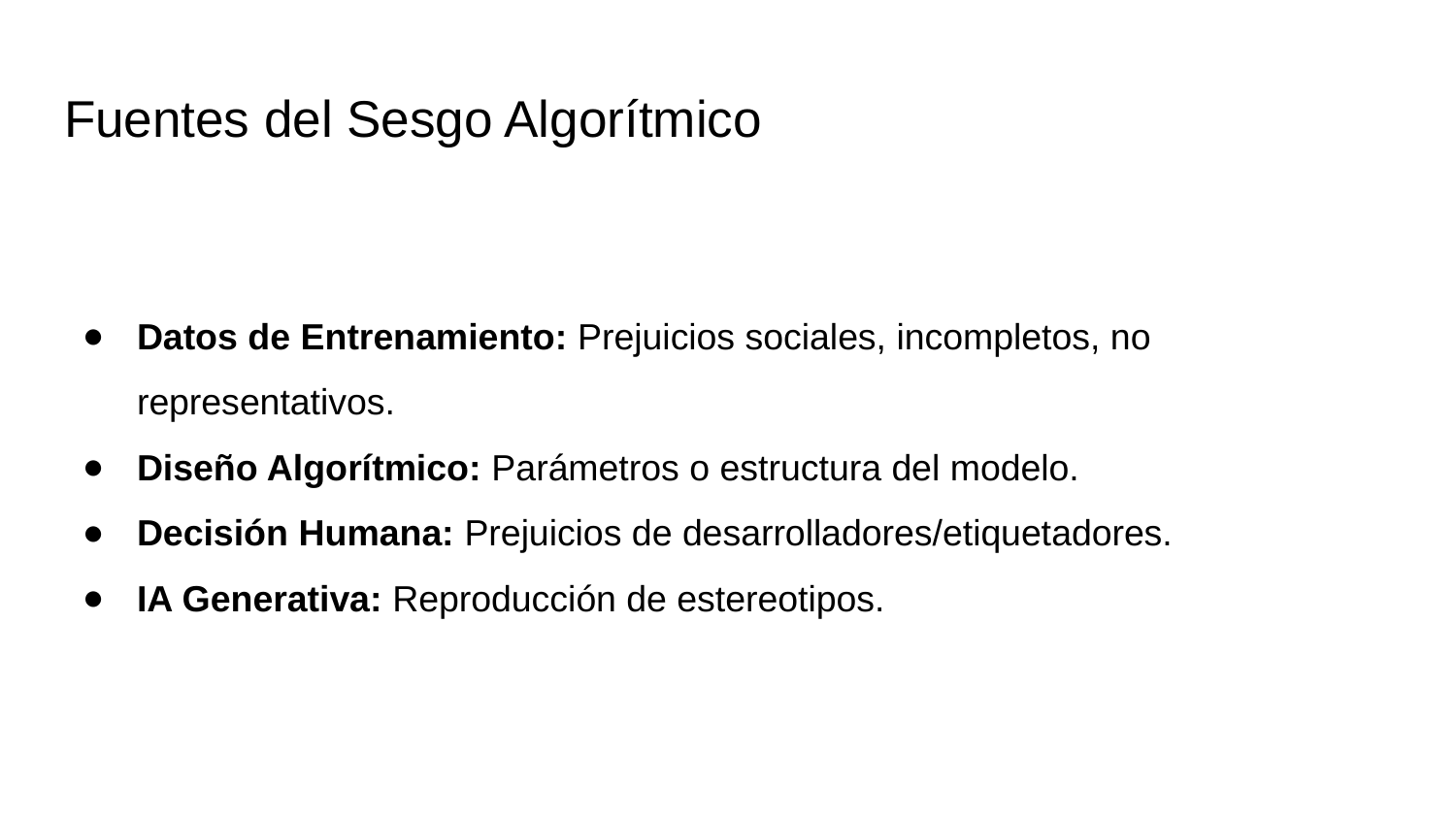

# Fuentes del Sesgo Algorítmico
Datos de Entrenamiento: Prejuicios sociales, incompletos, no representativos.
Diseño Algorítmico: Parámetros o estructura del modelo.
Decisión Humana: Prejuicios de desarrolladores/etiquetadores.
IA Generativa: Reproducción de estereotipos.